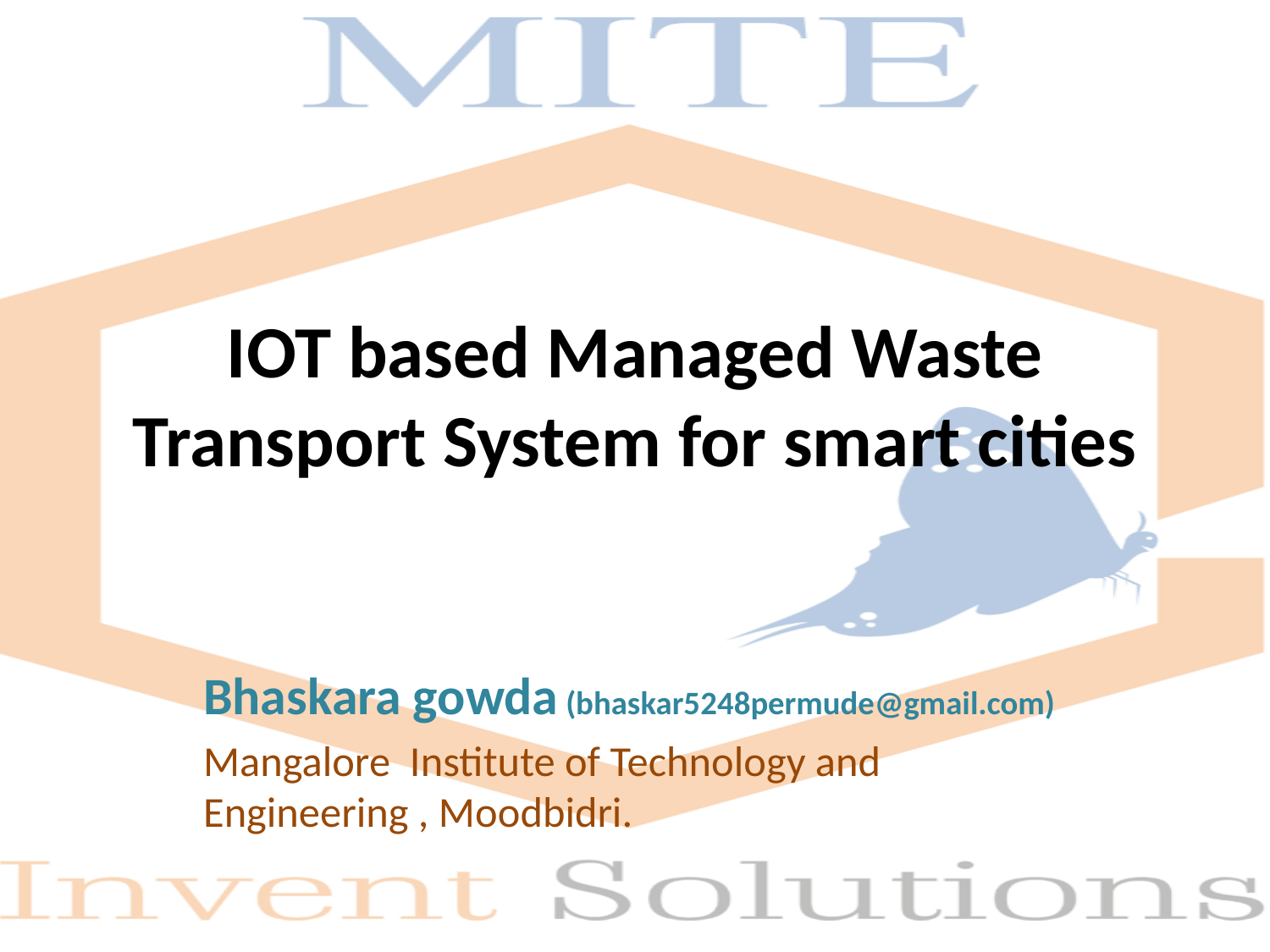

# IOT based Managed Waste Transport System for smart cities
Bhaskara gowda (bhaskar5248permude@gmail.com)
Mangalore  Institute of Technology and Engineering , Moodbidri.